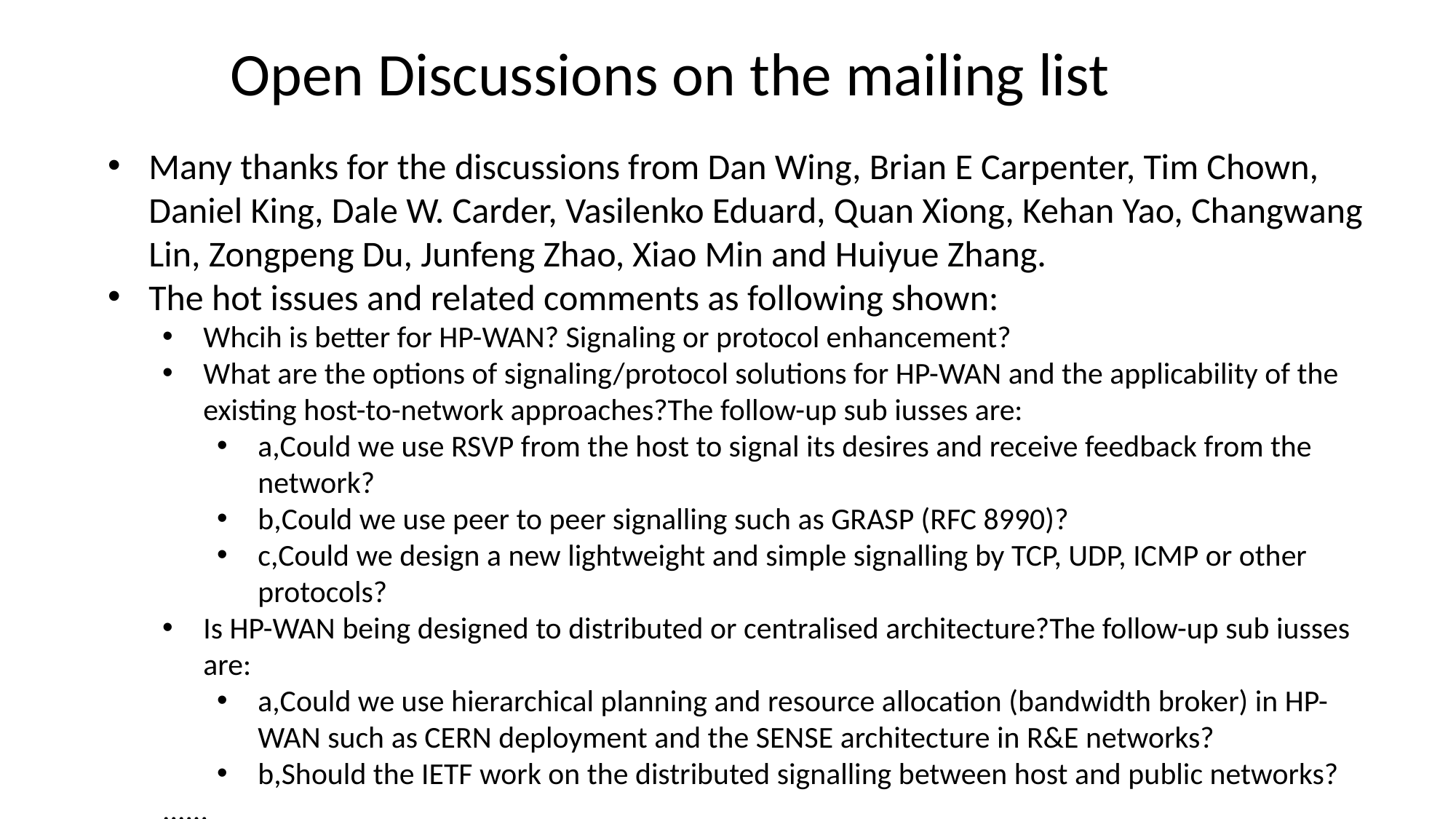

Open Discussions on the mailing list
Many thanks for the discussions from Dan Wing, Brian E Carpenter, Tim Chown, Daniel King, Dale W. Carder, Vasilenko Eduard, Quan Xiong, Kehan Yao, Changwang Lin, Zongpeng Du, Junfeng Zhao, Xiao Min and Huiyue Zhang.
The hot issues and related comments as following shown:
Whcih is better for HP-WAN? Signaling or protocol enhancement?
What are the options of signaling/protocol solutions for HP-WAN and the applicability of the existing host-to-network approaches?The follow-up sub iusses are:
a,Could we use RSVP from the host to signal its desires and receive feedback from the network?
b,Could we use peer to peer signalling such as GRASP (RFC 8990)?
c,Could we design a new lightweight and simple signalling by TCP, UDP, ICMP or other protocols?
Is HP-WAN being designed to distributed or centralised architecture?The follow-up sub iusses are:
a,Could we use hierarchical planning and resource allocation (bandwidth broker) in HP-WAN such as CERN deployment and the SENSE architecture in R&E networks?
b,Should the IETF work on the distributed signalling between host and public networks?
......